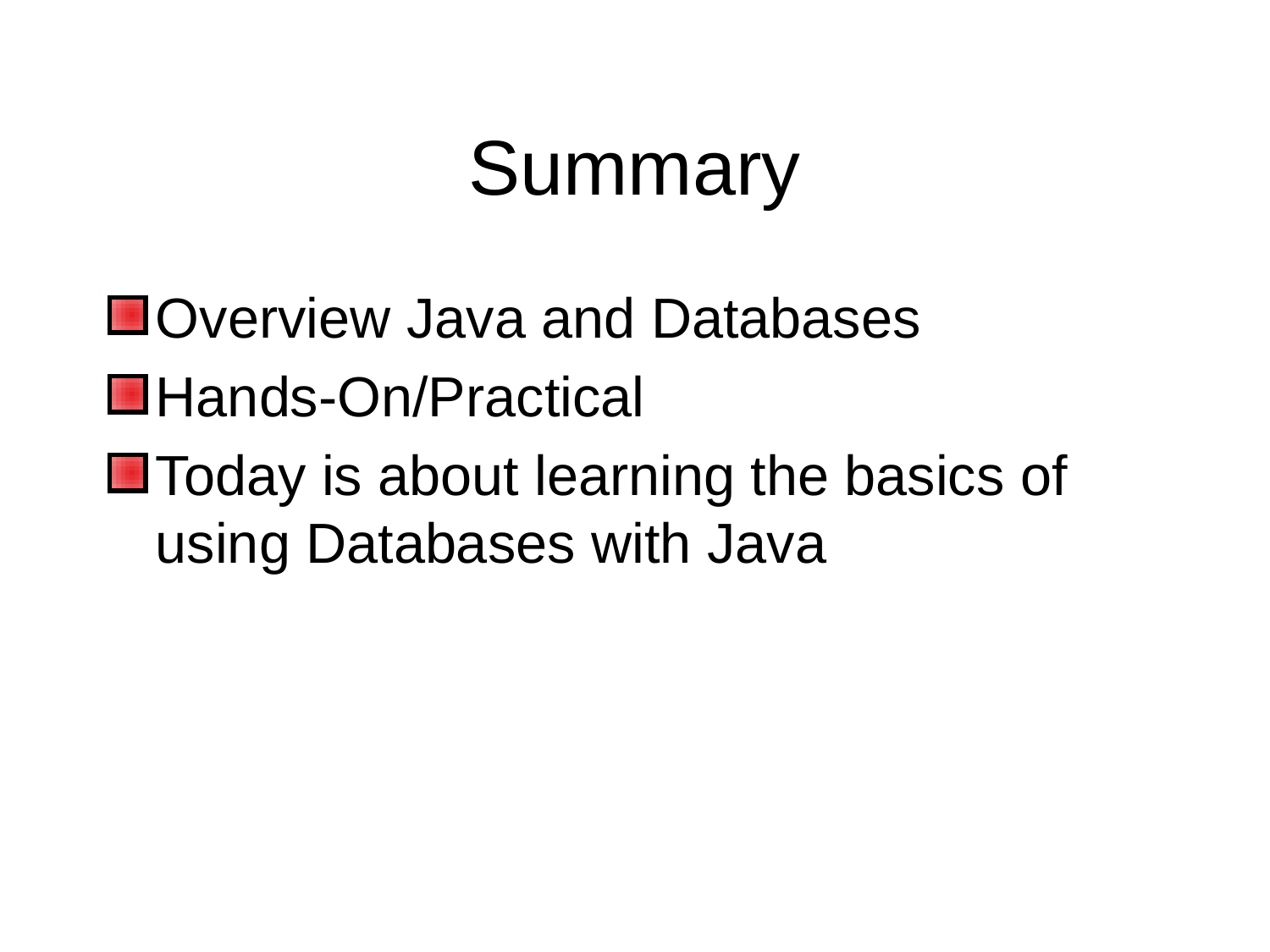

# Summary
Overview Java and Databases
Hands-On/Practical
Today is about learning the basics of using Databases with Java